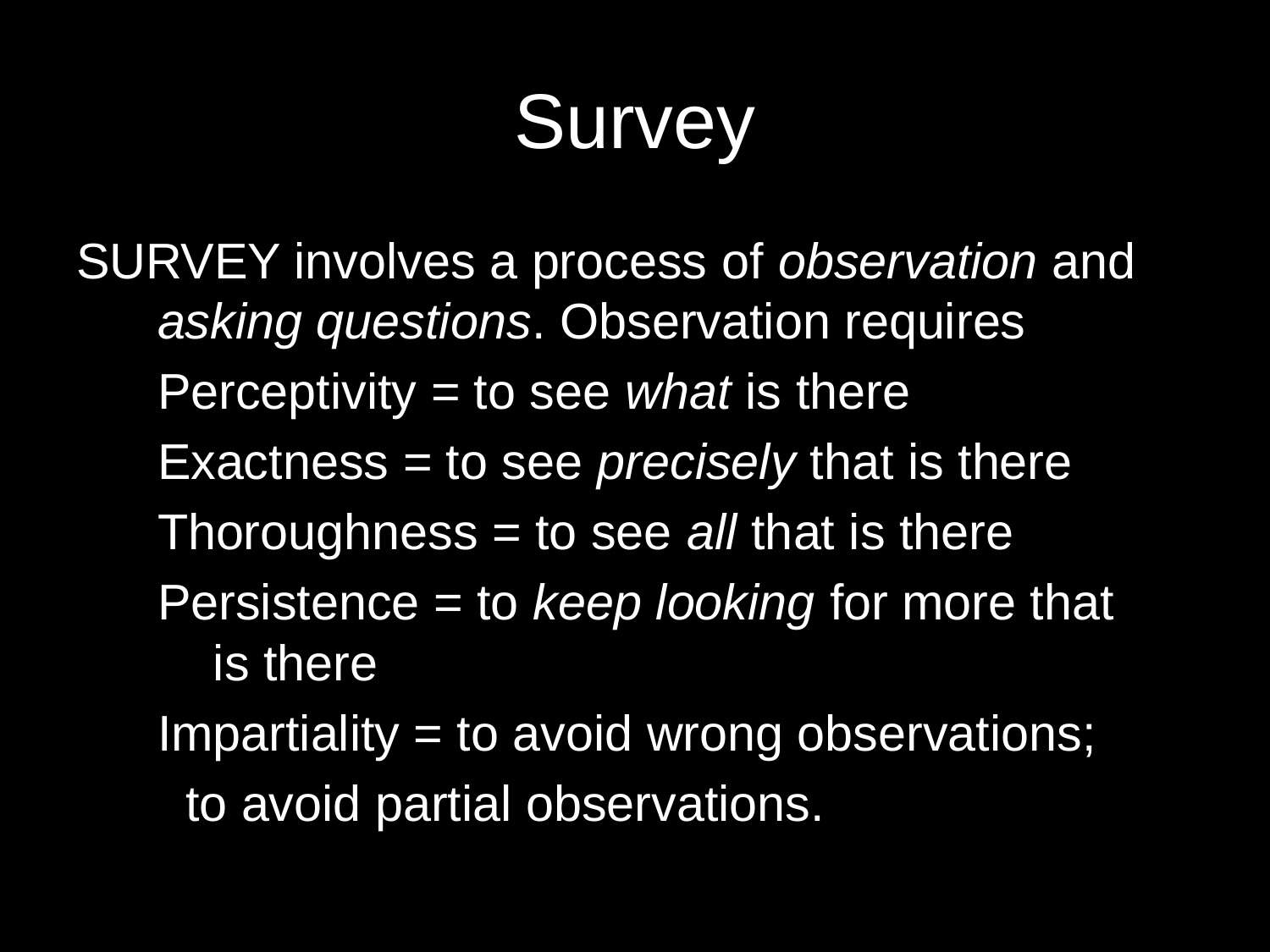

# Survey
SURVEY involves a process of observation and asking questions. Observation requires
	Perceptivity = to see what is there
	Exactness = to see precisely that is there
	Thoroughness = to see all that is there
	Persistence = to keep looking for more that
    is there
	Impartiality = to avoid wrong observations;
		  to avoid partial observations.